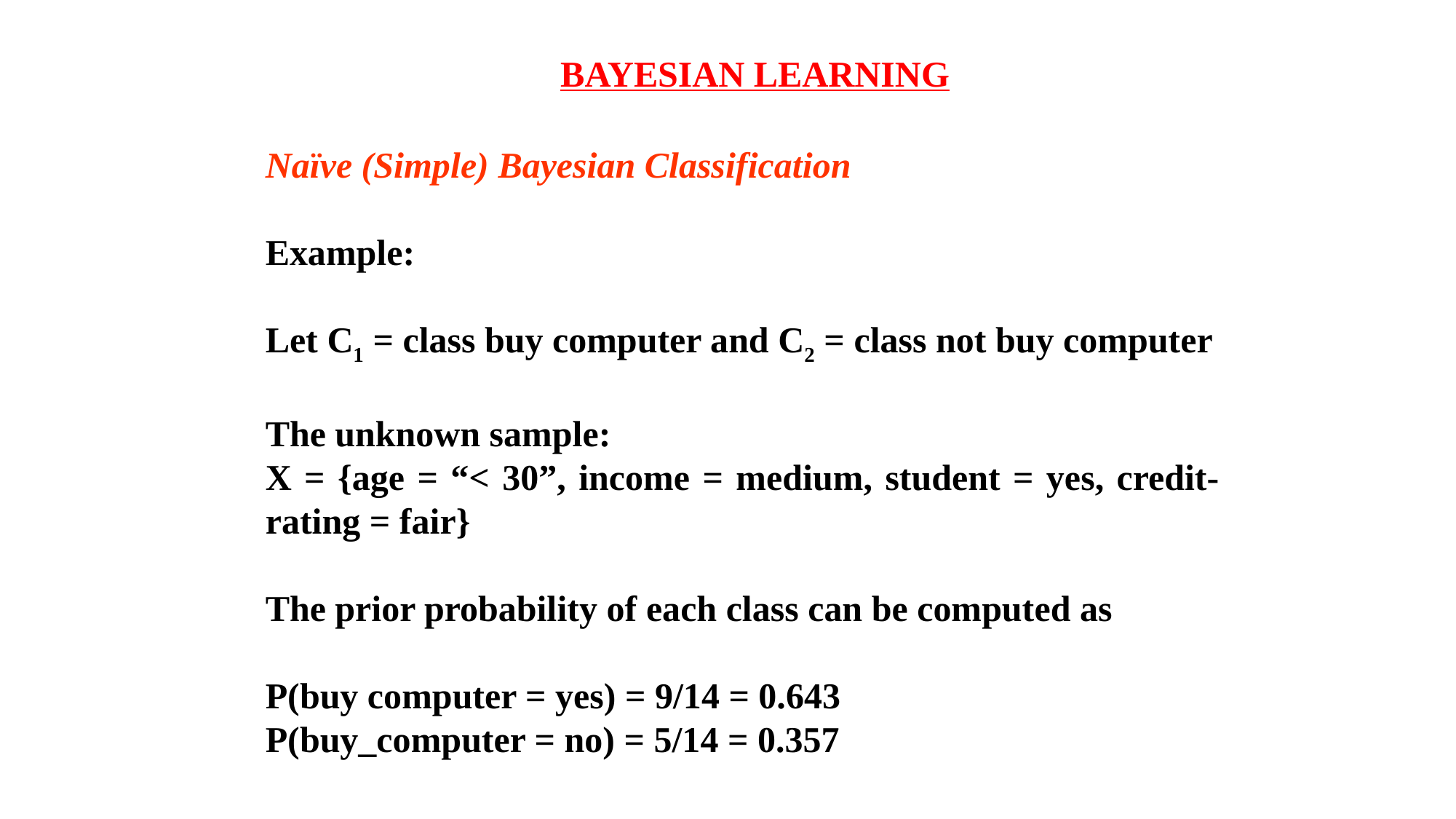

BAYESIAN LEARNING
Naïve (Simple) Bayesian Classification

Example:

Let C1 = class buy computer and C2 = class not buy computer

The unknown sample:
X = {age = “< 30”, income = medium, student = yes, credit-rating = fair}

The prior probability of each class can be computed as

P(buy computer = yes) = 9/14 = 0.643
P(buy_computer = no) = 5/14 = 0.357